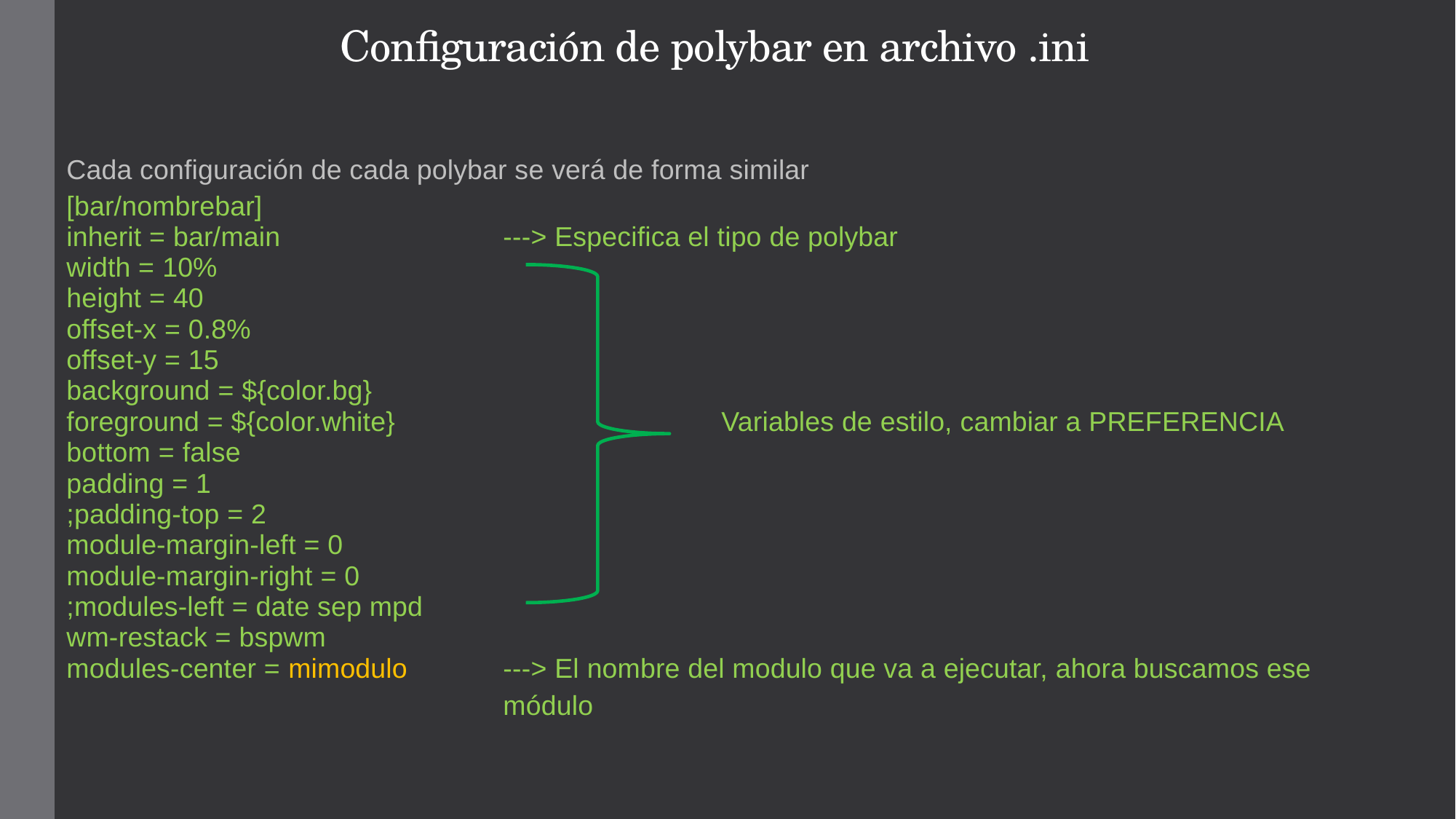

# Configuración de polybar en archivo .ini

Cada configuración de cada polybar se verá de forma similar
[bar/nombrebar]
inherit = bar/main     		---> Especifica el tipo de polybar
width = 10%
height = 40
offset-x = 0.8%
offset-y = 15
background = ${color.bg}
foreground = ${color.white}			Variables de estilo, cambiar a PREFERENCIA
bottom = false
padding = 1
;padding-top = 2
module-margin-left = 0
module-margin-right = 0
;modules-left = date sep mpd
wm-restack = bspwm
modules-center = mimodulo	---> El nombre del modulo que va a ejecutar, ahora buscamos ese
				módulo